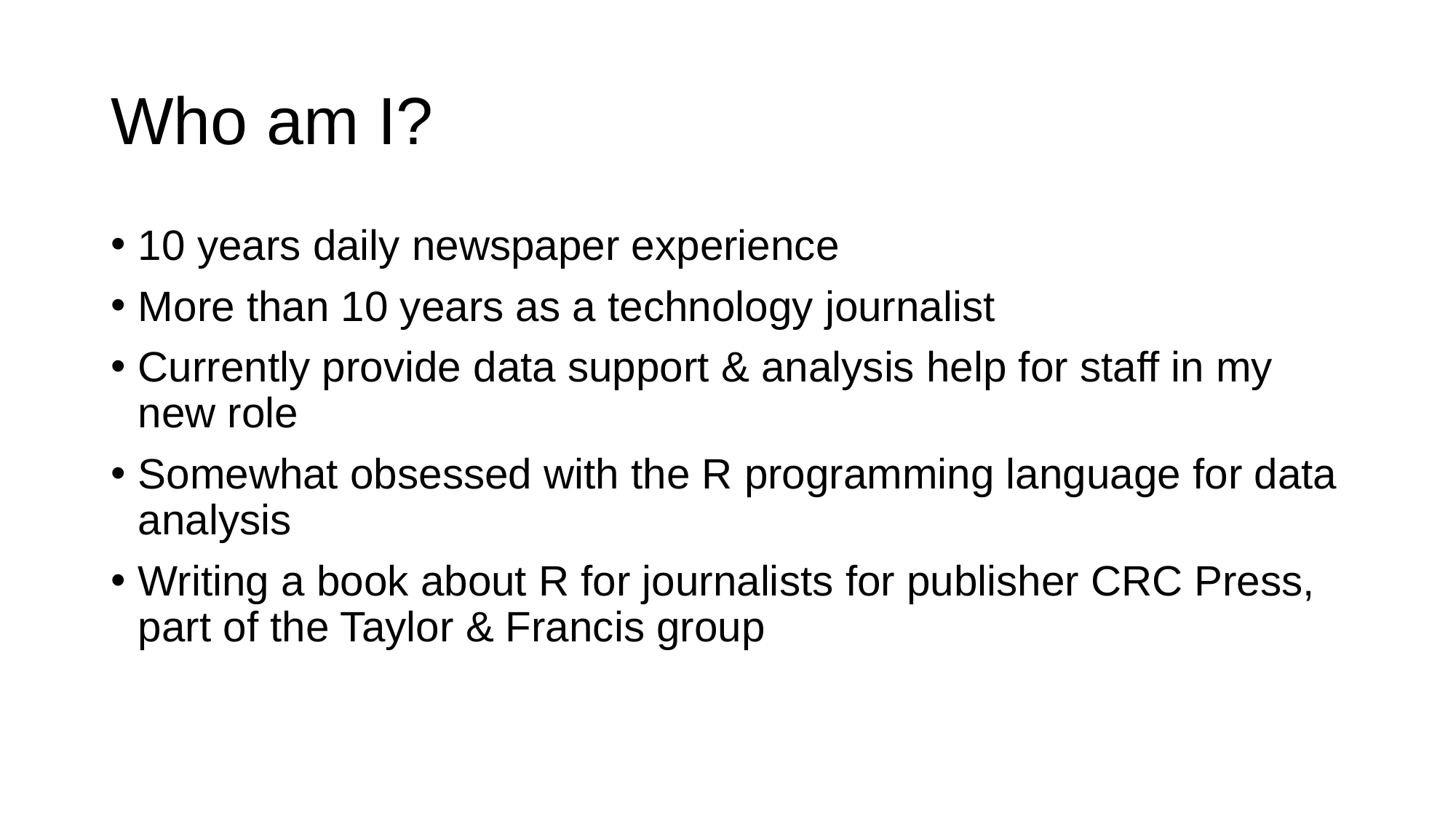

# Who am I?
10 years daily newspaper experience
More than 10 years as a technology journalist
Currently provide data support & analysis help for staff in my new role
Somewhat obsessed with the R programming language for data analysis
Writing a book about R for journalists for publisher CRC Press, part of the Taylor & Francis group